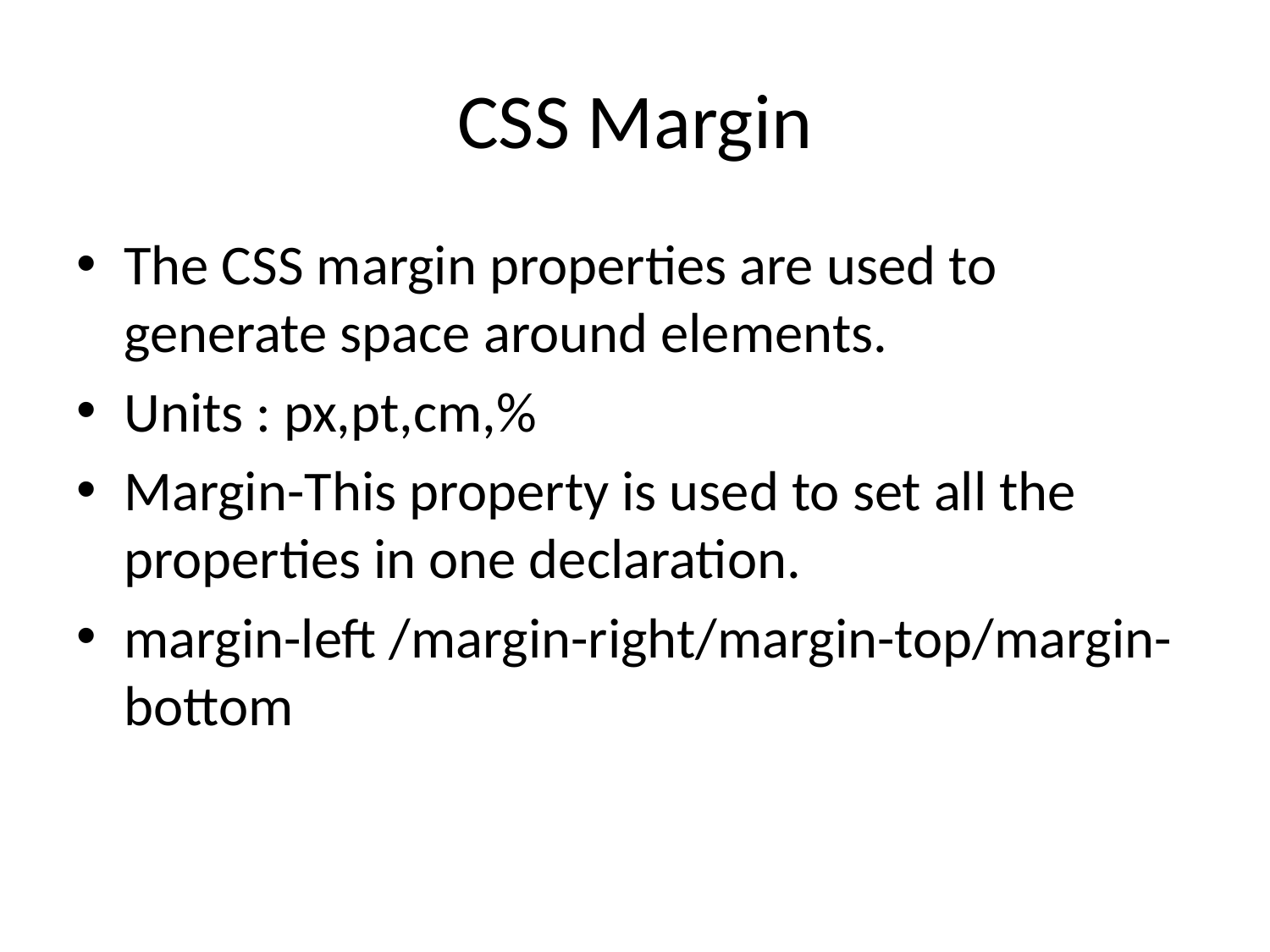

# CSS Margin
The CSS margin properties are used to generate space around elements.
Units : px,pt,cm,%
Margin-This property is used to set all the properties in one declaration.
margin-left /margin-right/margin-top/margin-bottom